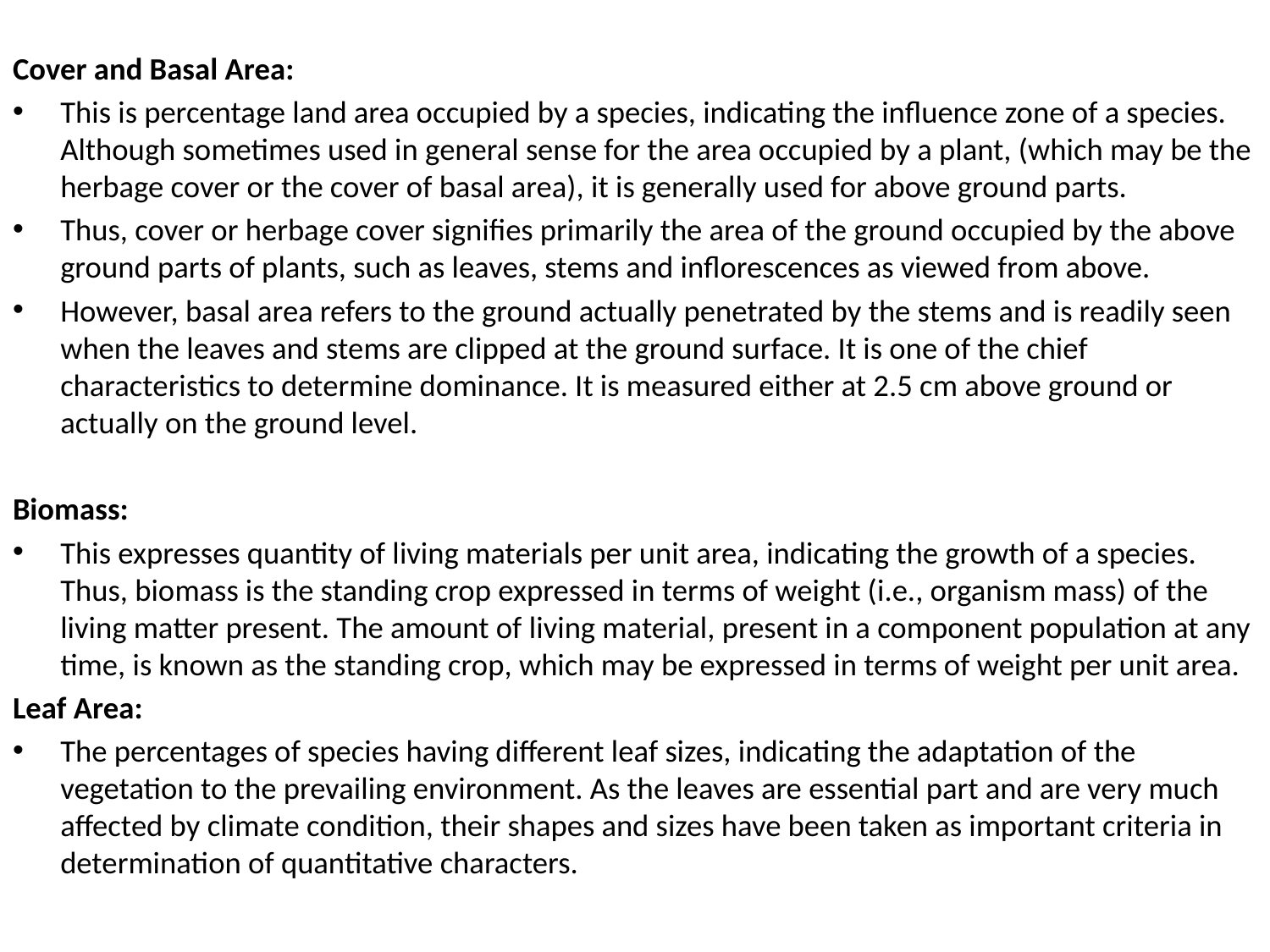

Cover and Basal Area:
This is percentage land area occupied by a species, indicating the influence zone of a species. Although sometimes used in general sense for the area occupied by a plant, (which may be the herbage cover or the cover of basal area), it is generally used for above ground parts.
Thus, cover or herbage cover signifies primarily the area of the ground occupied by the above ground parts of plants, such as leaves, stems and inflorescences as viewed from above.
However, basal area refers to the ground actually penetrated by the stems and is readily seen when the leaves and stems are clipped at the ground surface. It is one of the chief characteristics to determine dominance. It is measured either at 2.5 cm above ground or actually on the ground level.

Biomass:
This expresses quantity of living materials per unit area, indicating the growth of a species. Thus, biomass is the standing crop expressed in terms of weight (i.e., organism mass) of the living matter present. The amount of living material, present in a component population at any time, is known as the standing crop, which may be expressed in terms of weight per unit area.
Leaf Area:
The percentages of species having different leaf sizes, indicating the adaptation of the vegetation to the prevailing environment. As the leaves are essential part and are very much affected by climate condition, their shapes and sizes have been taken as important criteria in determination of quantitative characters.